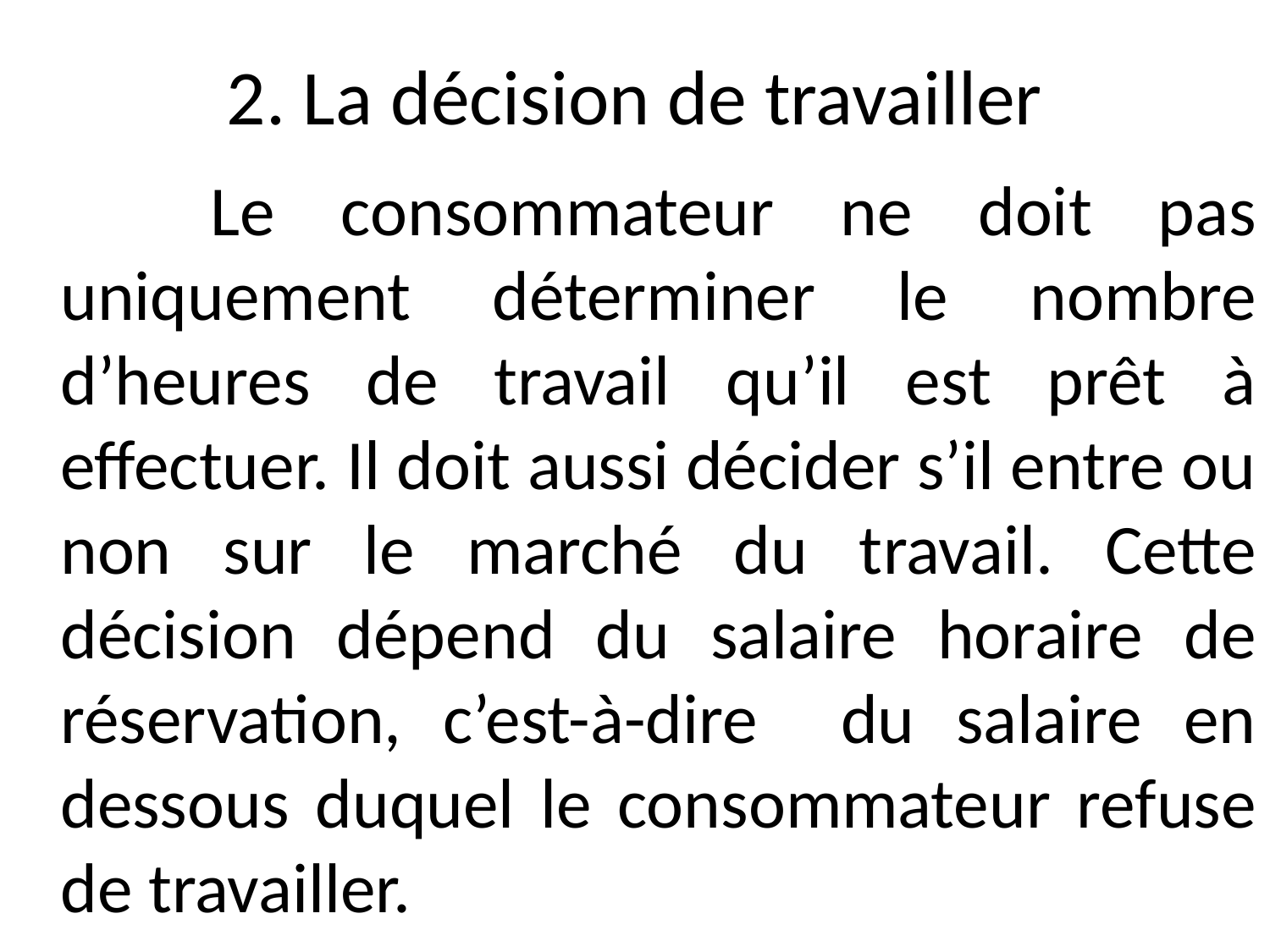

# 2. La décision de travailler
   Le consommateur ne doit pas uniquement déterminer le nombre d’heures de travail qu’il est prêt à effectuer. Il doit aussi décider s’il entre ou non sur le marché du travail. Cette décision dépend du salaire horaire de réservation, c’est-à-dire  du salaire en dessous duquel le consommateur refuse de travailler.